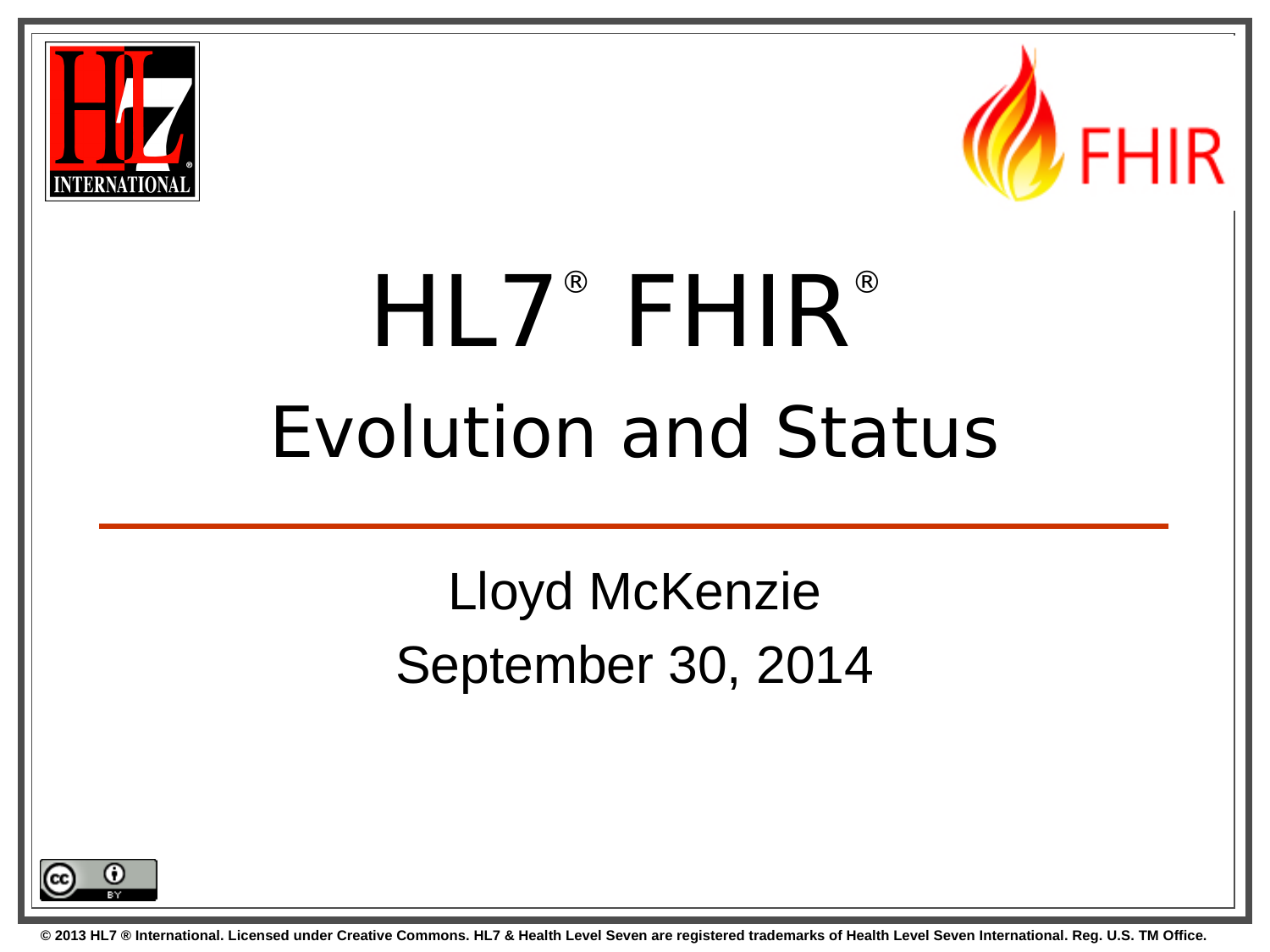

# HL7® FHIR® Evolution and Status
Lloyd McKenzie
September 30, 2014